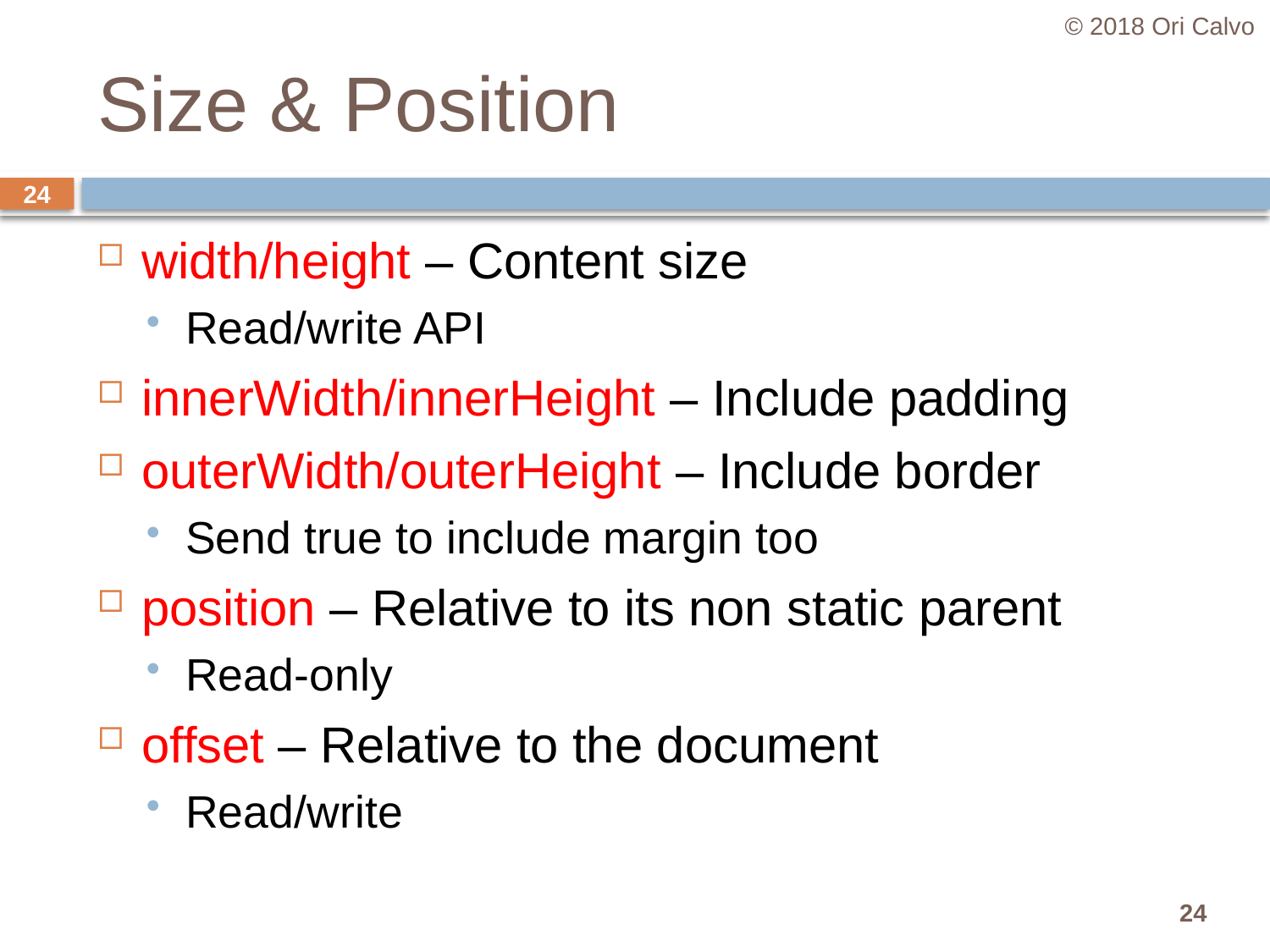

© 2018 Ori Calvo
# Size & Position
24
width/height – Content size
Read/write API
innerWidth/innerHeight – Include padding
outerWidth/outerHeight – Include border
Send true to include margin too
position – Relative to its non static parent
Read-only
offset – Relative to the document
Read/write